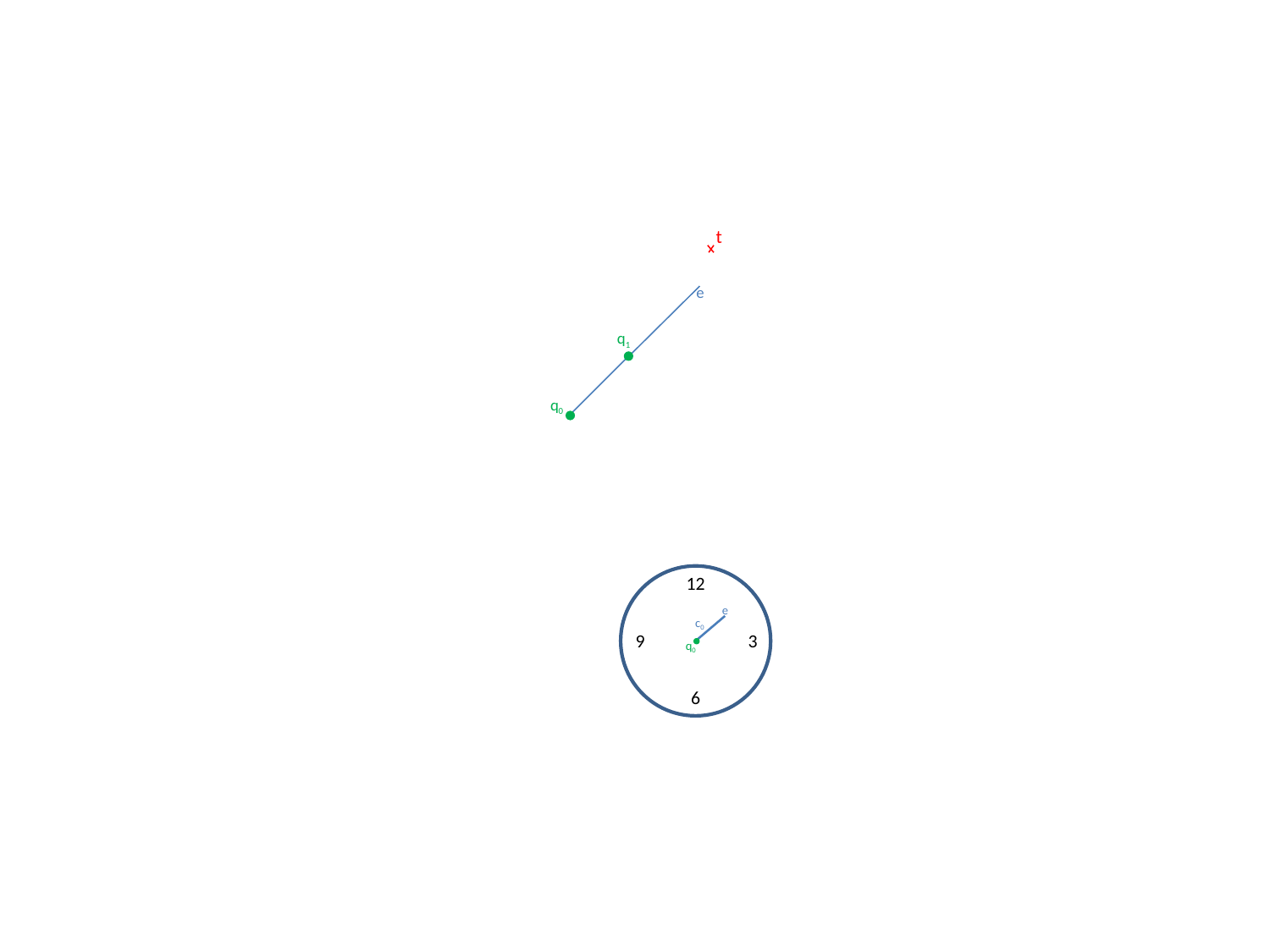

t
e
q1

q0

12
9
3
6
e
c0
q0